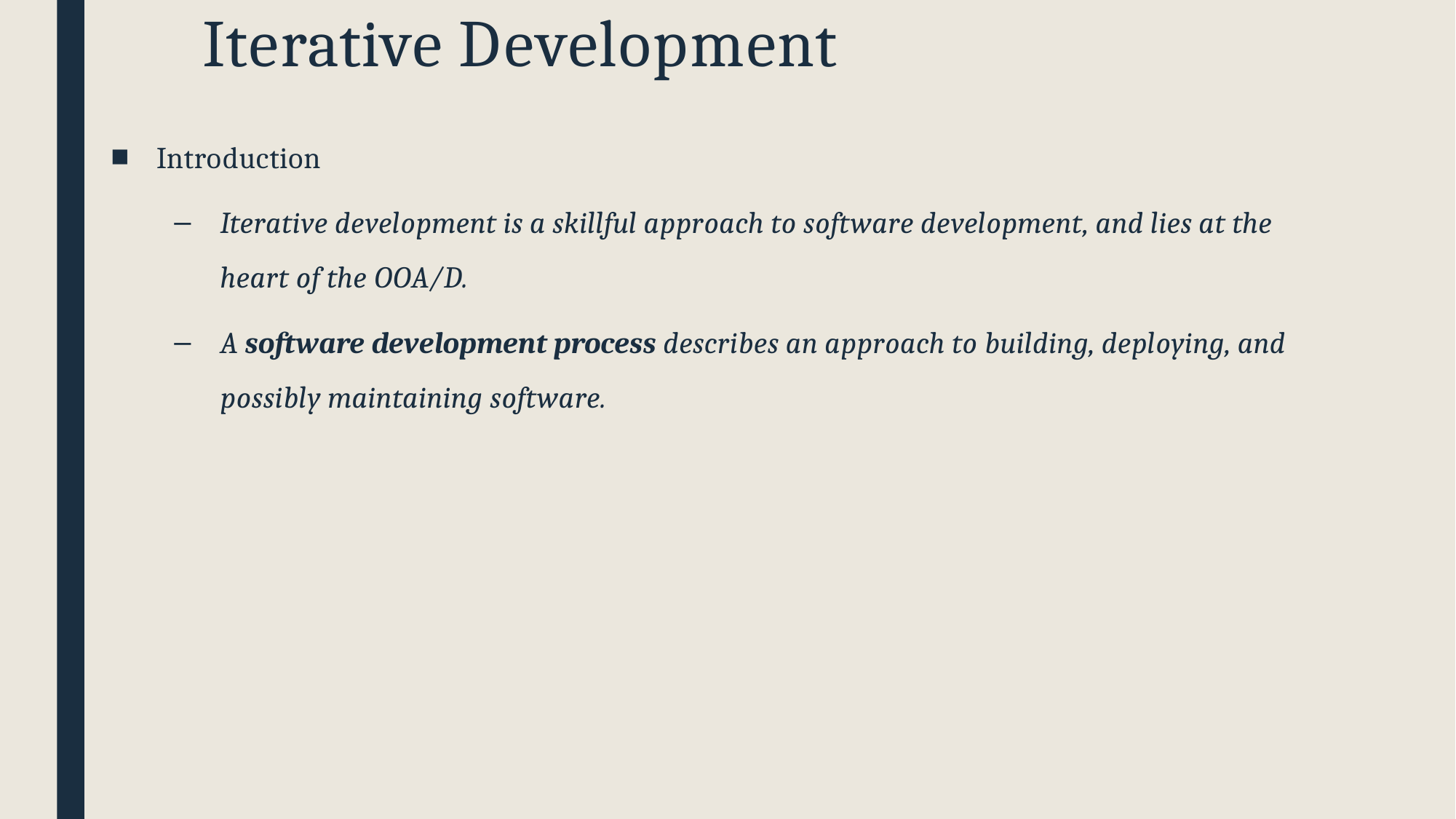

# Iterative Development
Introduction
Iterative development is a skillful approach to software development, and lies at the heart of the OOA/D.
A software development process describes an approach to building, deploying, and possibly maintaining software.